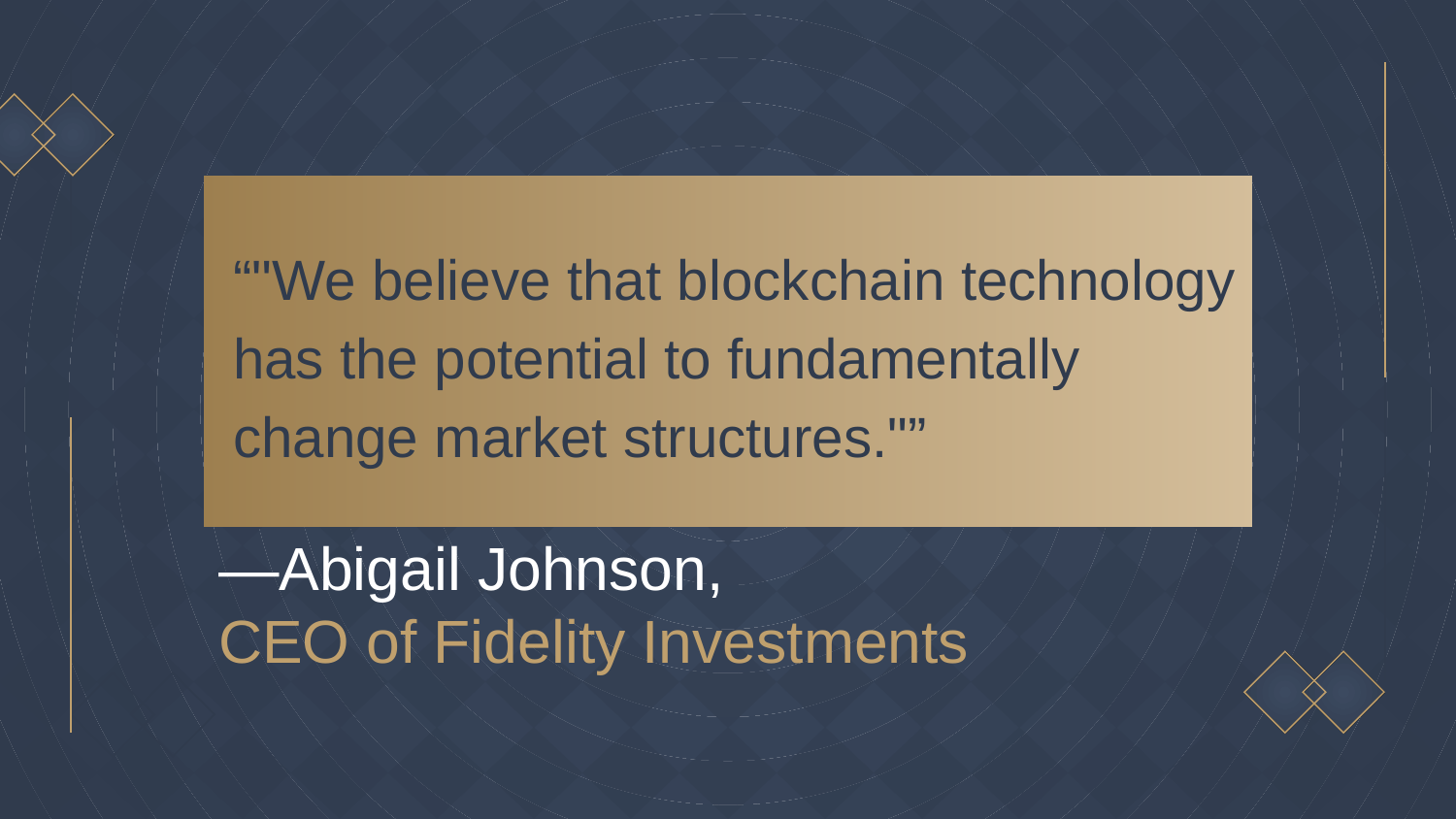

“"We believe that blockchain technology has the potential to fundamentally change market structures."”
# —Abigail Johnson, CEO of Fidelity Investments